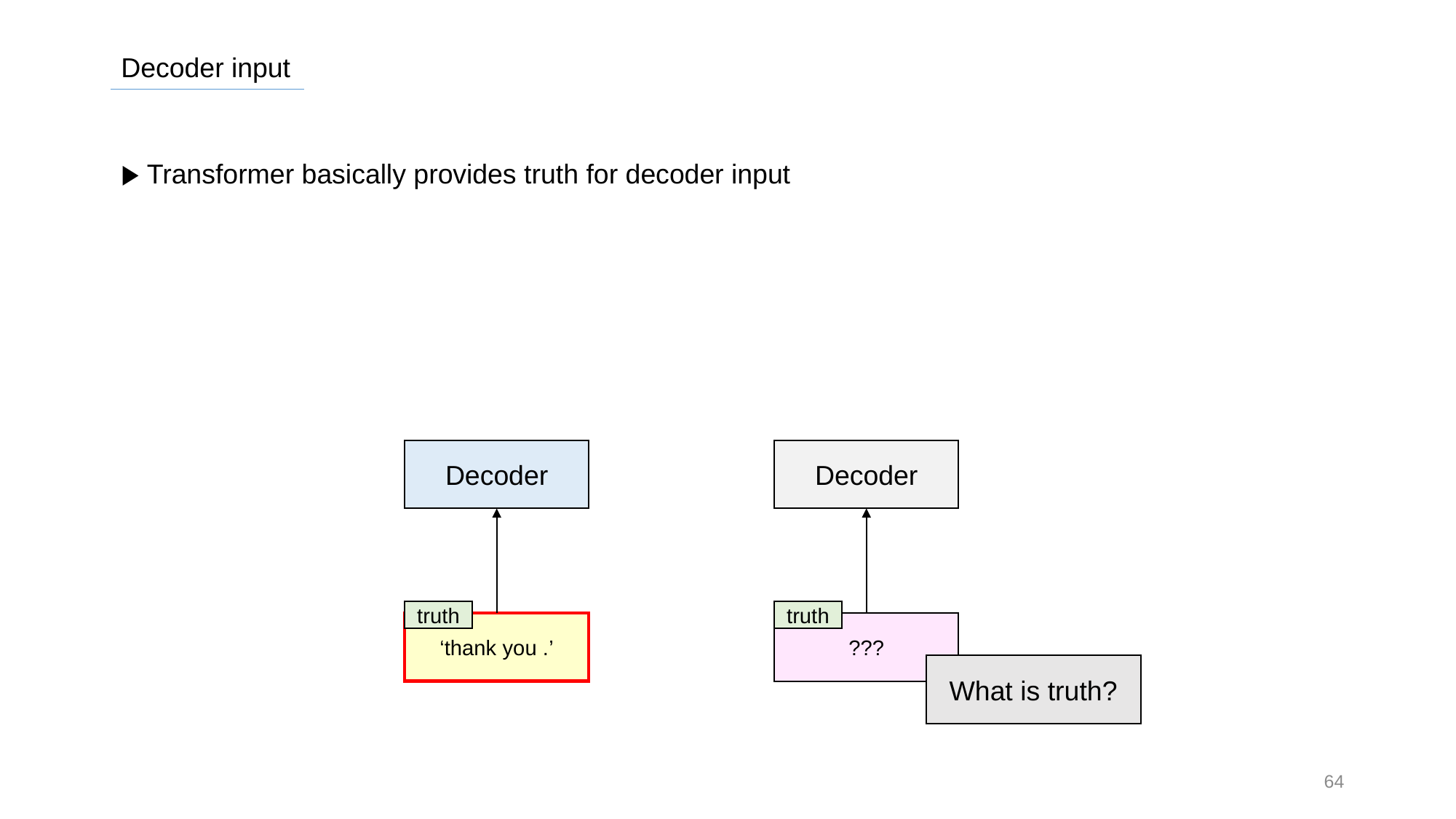

Decoder input
▶ Transformer basically provides truth for decoder input
Decoder
truth
‘thank you .’
What is truth?
Decoder
truth
???
64